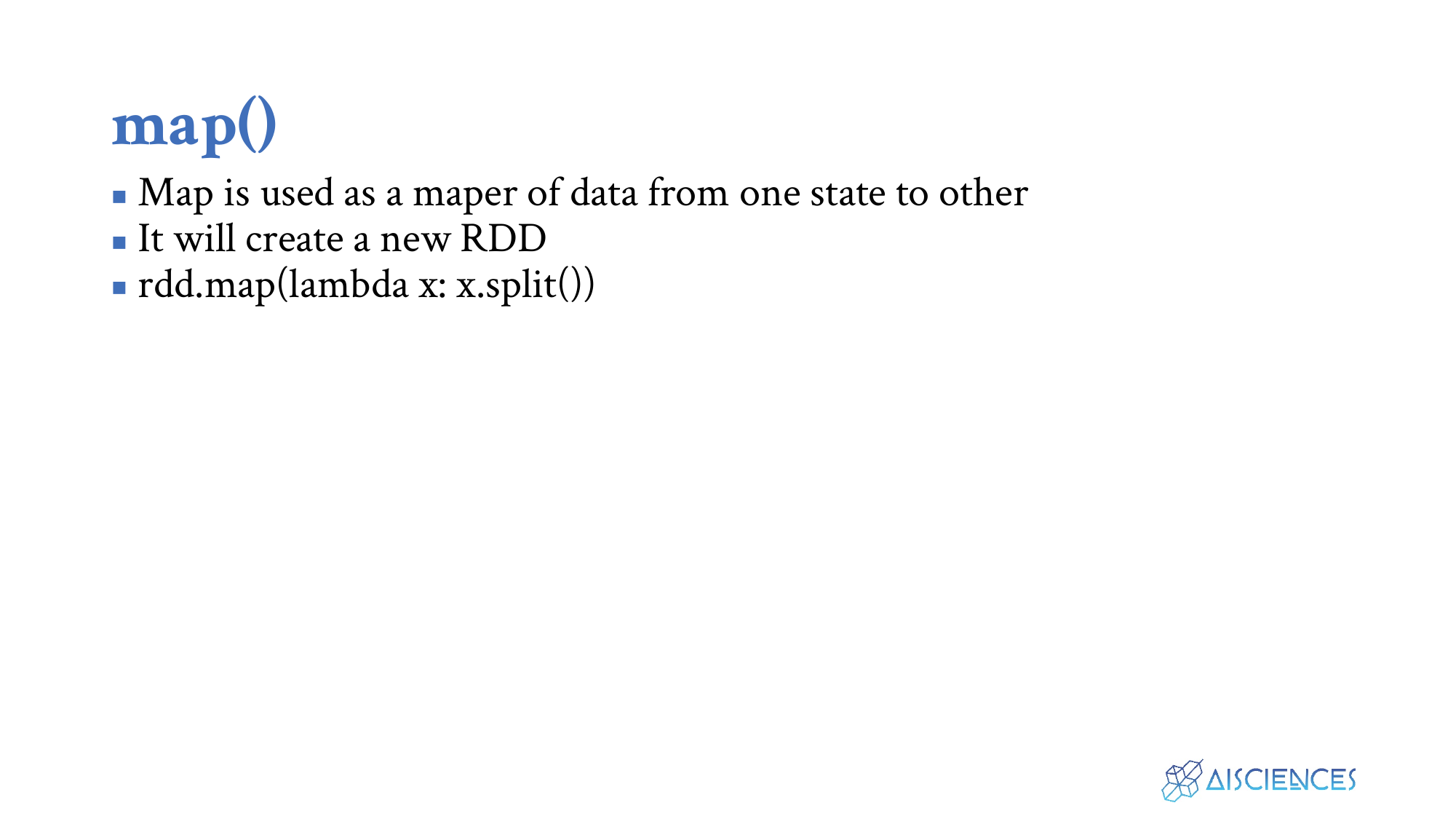

# map()
Map is used as a maper of data from one state to other
It will create a new RDD
rdd.map(lambda x: x.split())